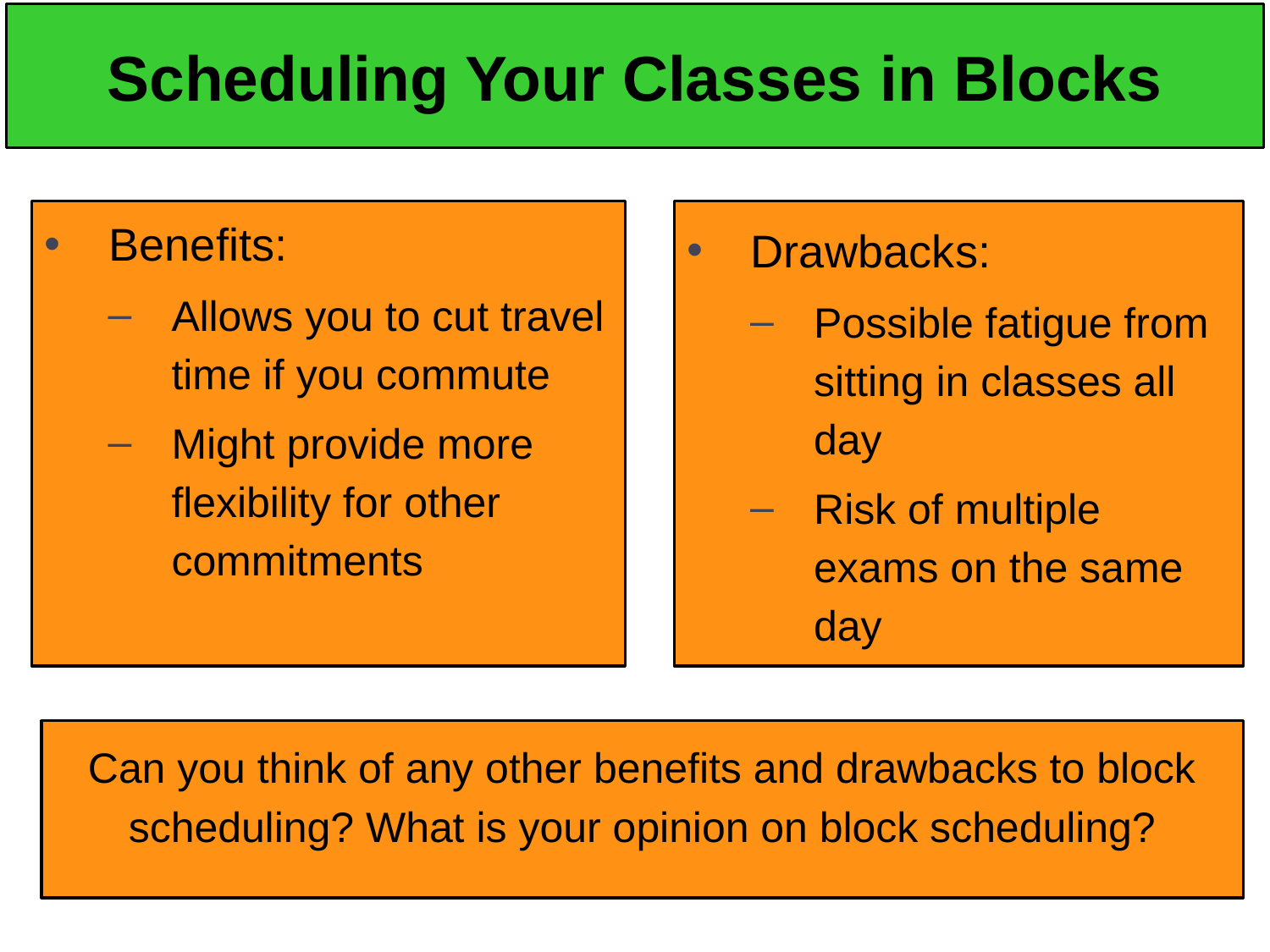

# Scheduling Your Classes in Blocks
Benefits:
Allows you to cut travel time if you commute
Might provide more flexibility for other commitments

Drawbacks:
Possible fatigue from sitting in classes all day
Risk of multiple exams on the same day
Can you think of any other benefits and drawbacks to block scheduling? What is your opinion on block scheduling?